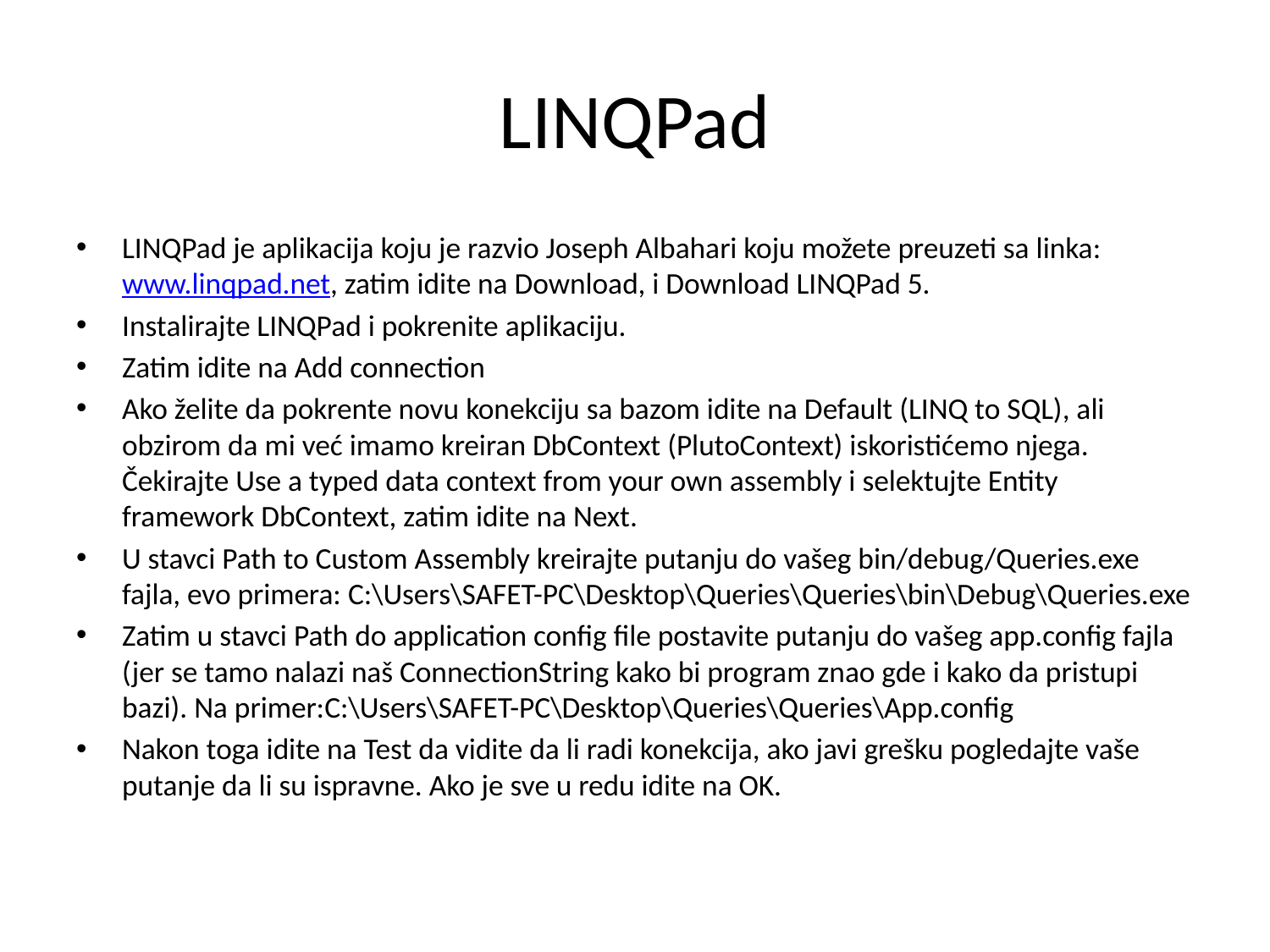

# LINQPad
LINQPad je aplikacija koju je razvio Joseph Albahari koju možete preuzeti sa linka: www.linqpad.net, zatim idite na Download, i Download LINQPad 5.
Instalirajte LINQPad i pokrenite aplikaciju.
Zatim idite na Add connection
Ako želite da pokrente novu konekciju sa bazom idite na Default (LINQ to SQL), ali obzirom da mi već imamo kreiran DbContext (PlutoContext) iskoristićemo njega. Čekirajte Use a typed data context from your own assembly i selektujte Entity framework DbContext, zatim idite na Next.
U stavci Path to Custom Assembly kreirajte putanju do vašeg bin/debug/Queries.exe fajla, evo primera: C:\Users\SAFET-PC\Desktop\Queries\Queries\bin\Debug\Queries.exe
Zatim u stavci Path do application config file postavite putanju do vašeg app.config fajla (jer se tamo nalazi naš ConnectionString kako bi program znao gde i kako da pristupi bazi). Na primer:C:\Users\SAFET-PC\Desktop\Queries\Queries\App.config
Nakon toga idite na Test da vidite da li radi konekcija, ako javi grešku pogledajte vaše putanje da li su ispravne. Ako je sve u redu idite na OK.